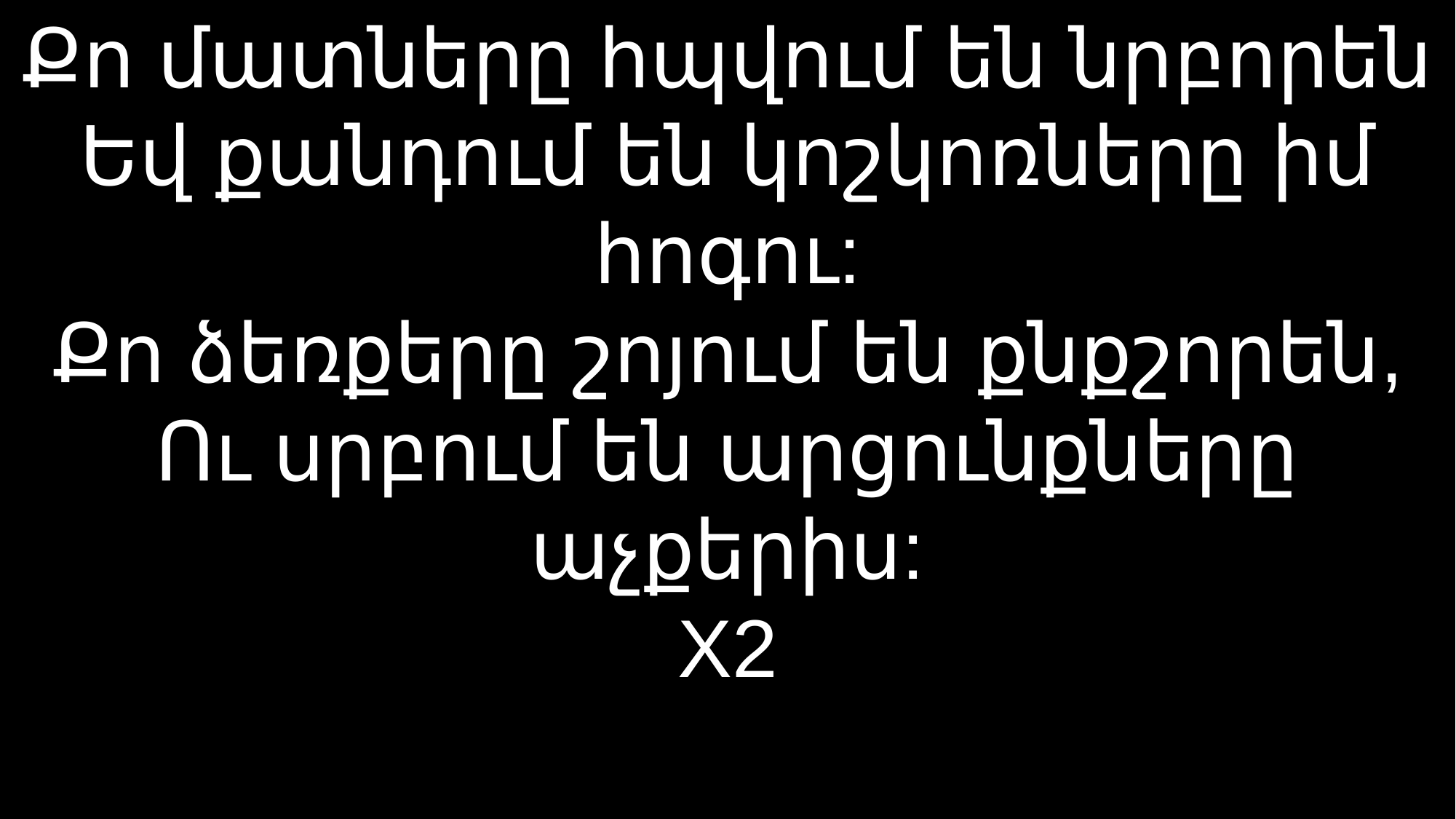

# Քո մատները հպվում են նրբորեն Եվ քանդում են կոշկոռները իմ հոգու: Քո ձեռքերը շոյում են քնքշորեն, Ու սրբում են արցունքները աչքերիս: X2